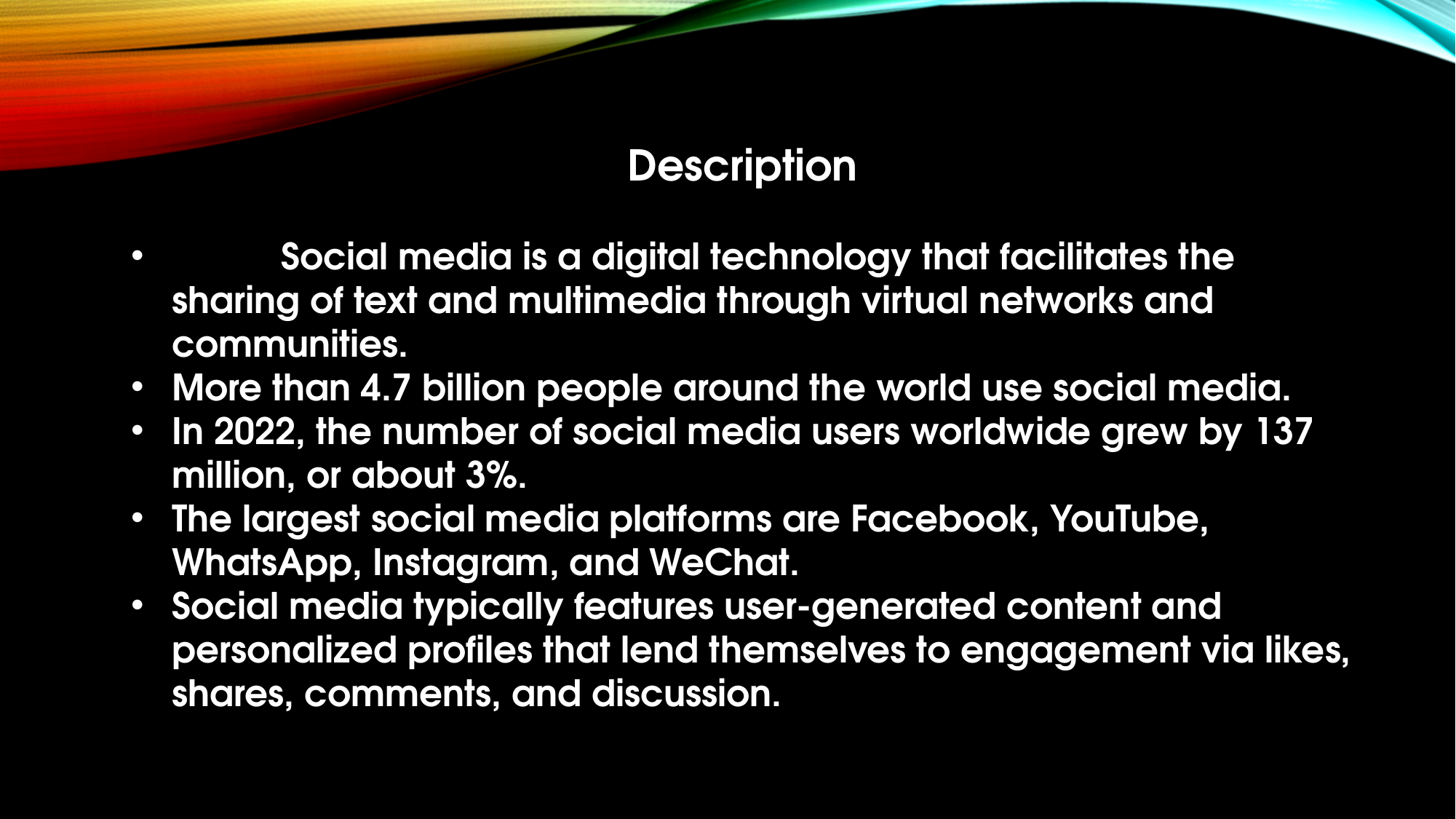

Description

	Social media is a digital technology that facilitates the sharing of text and multimedia through virtual networks and communities.
More than 4.7 billion people around the world use social media.
In 2022, the number of social media users worldwide grew by 137 million, or about 3%.
The largest social media platforms are Facebook, YouTube, WhatsApp, Instagram, and WeChat.
Social media typically features user-generated content and personalized profiles that lend themselves to engagement via likes, shares, comments, and discussion.